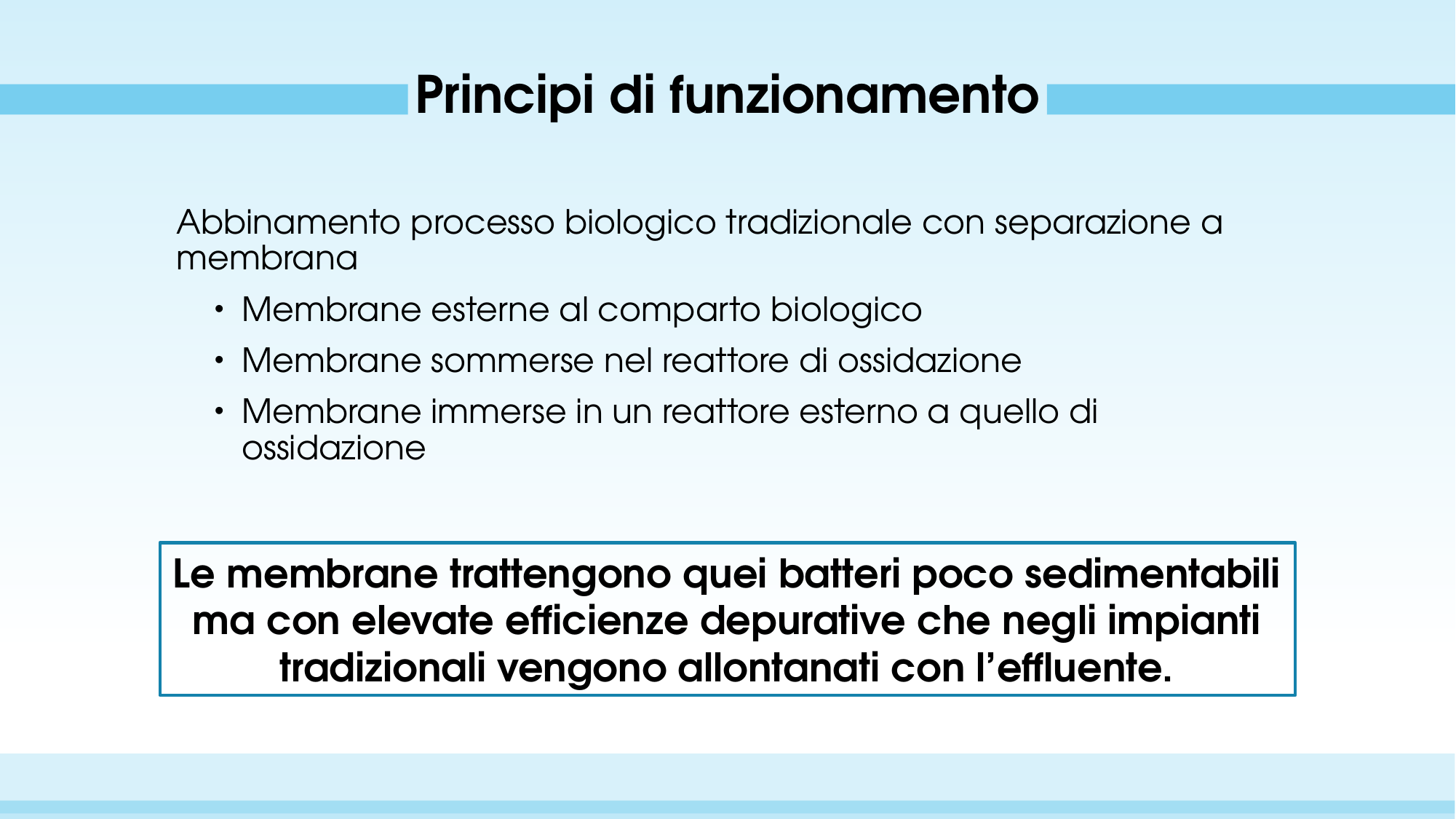

# Principi di funzionamento

Abbinamento processo biologico tradizionale con separazione a membrana
Membrane esterne al comparto biologico
Membrane sommerse nel reattore di ossidazione
Membrane immerse in un reattore esterno a quello di ossidazione
Le membrane trattengono quei batteri poco sedimentabili ma con elevate efficienze depurative che negli impianti tradizionali vengono allontanati con l’effluente.